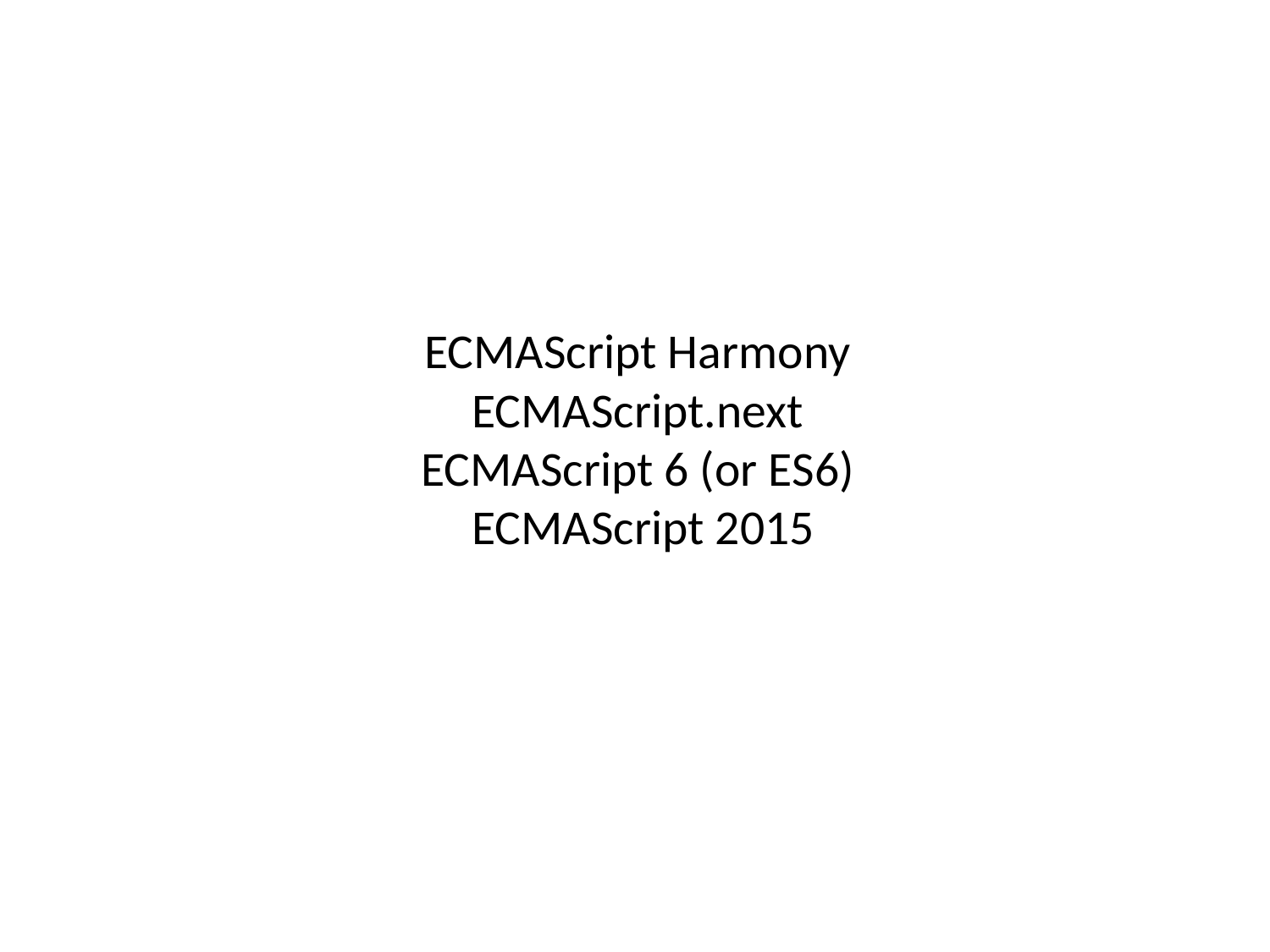

# ECMAScript Harmony ECMAScript.next ECMAScript 6 (or ES6)  ECMAScript 2015